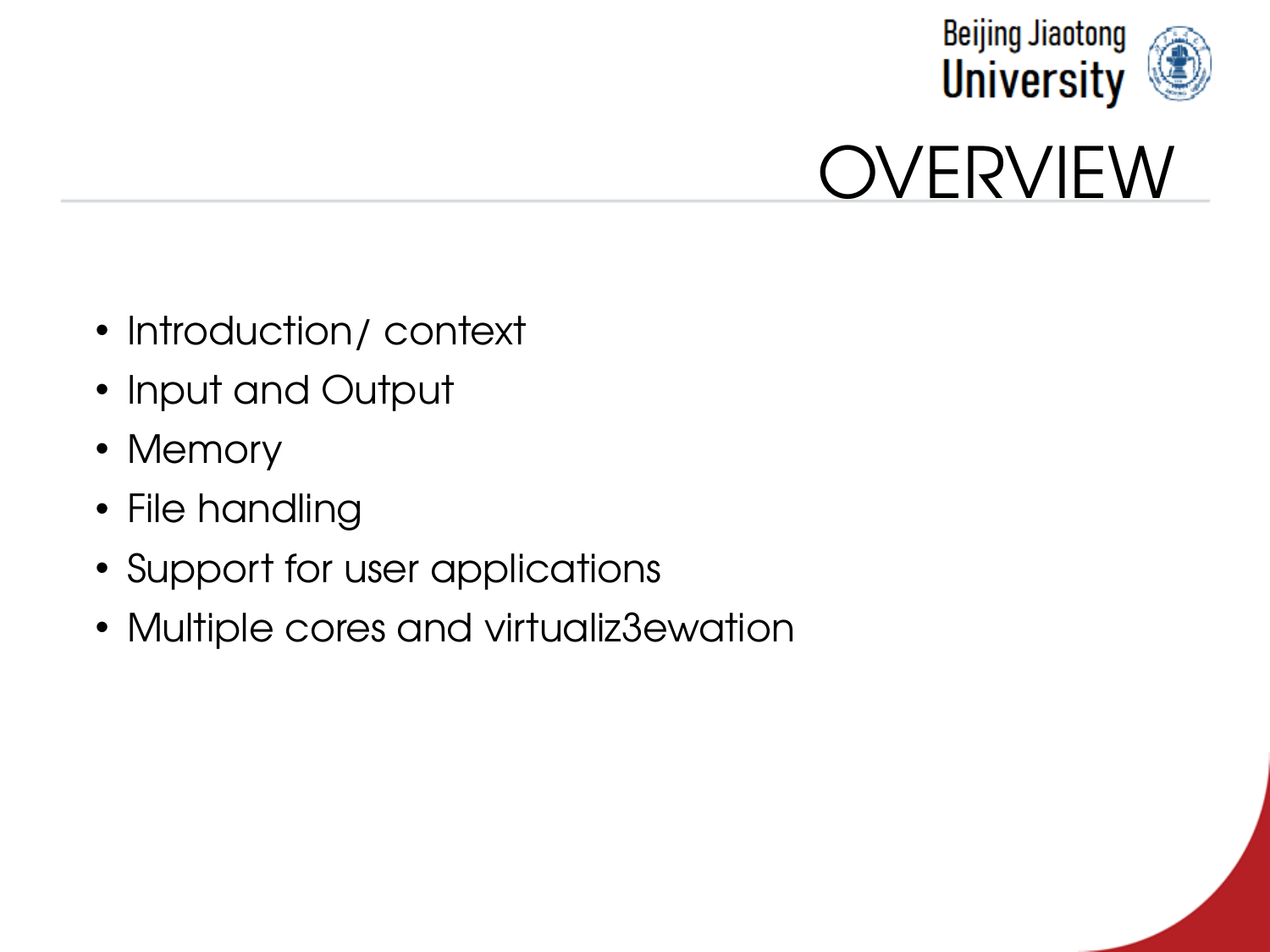

# Overview
Introduction/ context
Input and Output
Memory
File handling
Support for user applications
Multiple cores and virtualiz3ewation